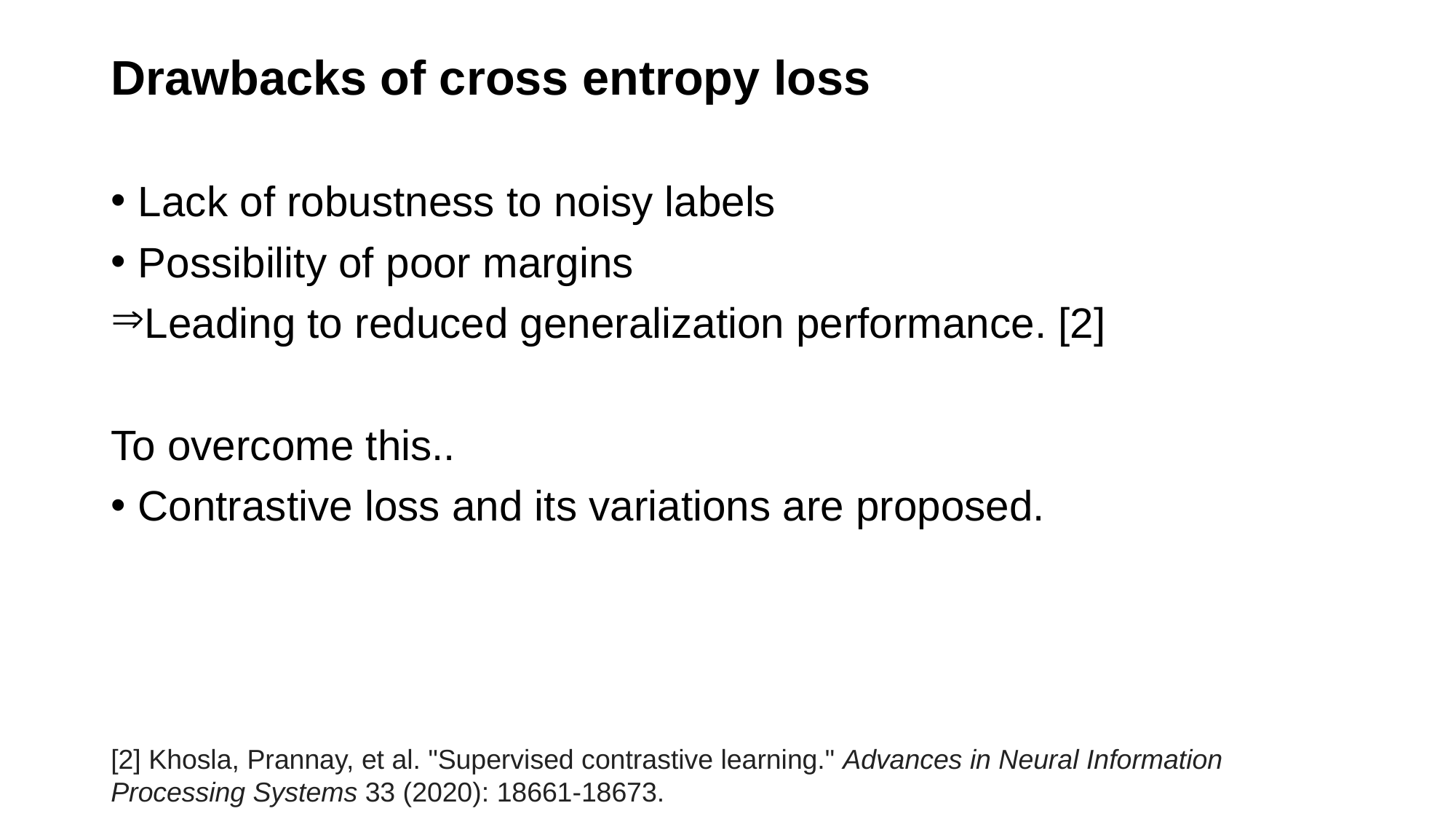

# Drawbacks of cross entropy loss
Lack of robustness to noisy labels
Possibility of poor margins
Leading to reduced generalization performance. [2]

To overcome this..
Contrastive loss and its variations are proposed.

[2] Khosla, Prannay, et al. "Supervised contrastive learning." Advances in Neural Information Processing Systems 33 (2020): 18661-18673.